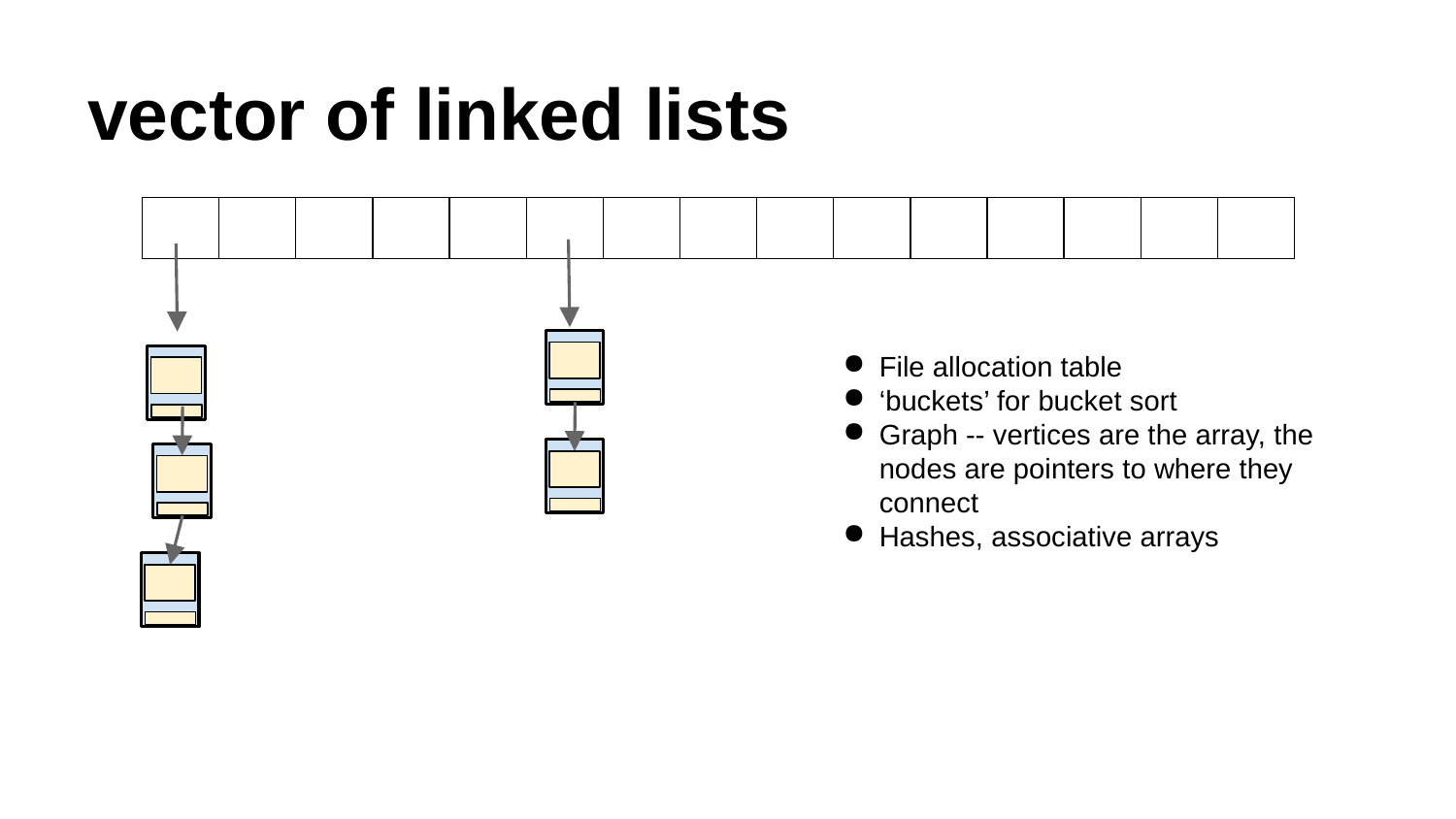

# vector of linked lists
|  |  |  |  |  |  |  |  |  |  |  |  |  |  |  |
| --- | --- | --- | --- | --- | --- | --- | --- | --- | --- | --- | --- | --- | --- | --- |

File allocation table
‘buckets’ for bucket sort
Graph -- vertices are the array, the nodes are pointers to where they connect
Hashes, associative arrays